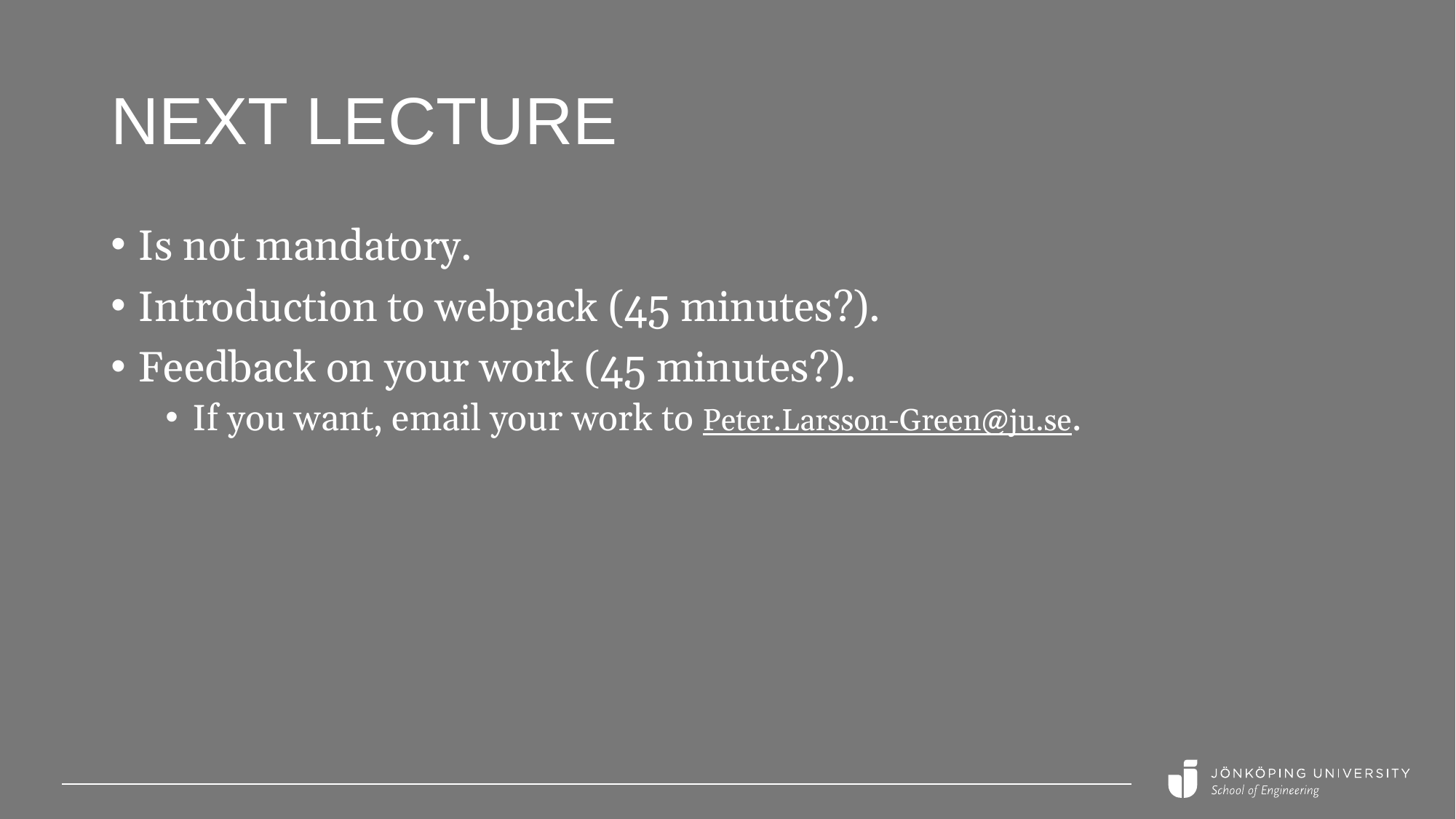

# Next lecture
Is not mandatory.
Introduction to webpack (45 minutes?).
Feedback on your work (45 minutes?).
If you want, email your work to Peter.Larsson-Green@ju.se.